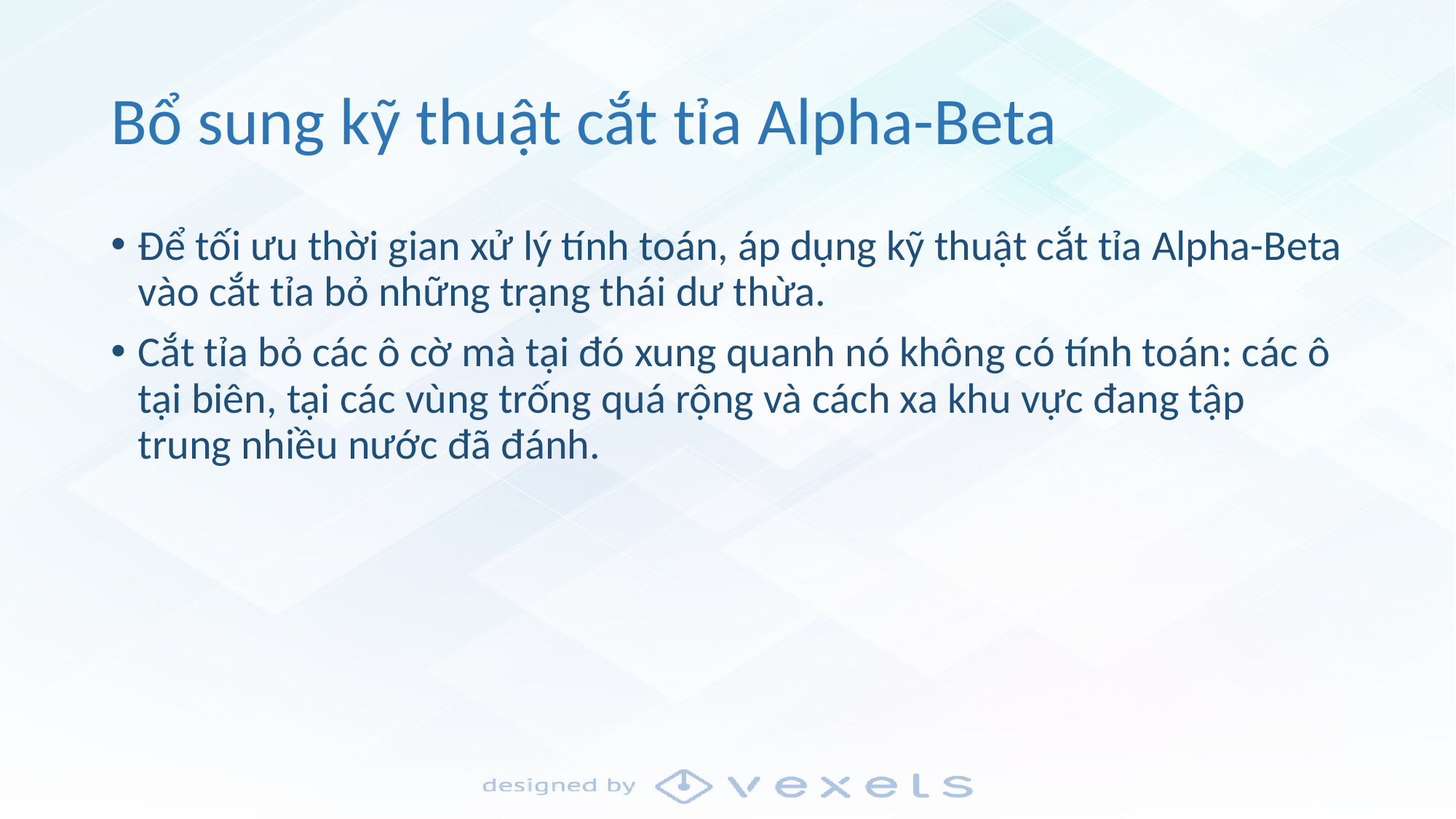

# Bổ sung kỹ thuật cắt tỉa Alpha-Beta
Để tối ưu thời gian xử lý tính toán, áp dụng kỹ thuật cắt tỉa Alpha-Beta vào cắt tỉa bỏ những trạng thái dư thừa.
Cắt tỉa bỏ các ô cờ mà tại đó xung quanh nó không có tính toán: các ô tại biên, tại các vùng trống quá rộng và cách xa khu vực đang tập trung nhiều nước đã đánh.